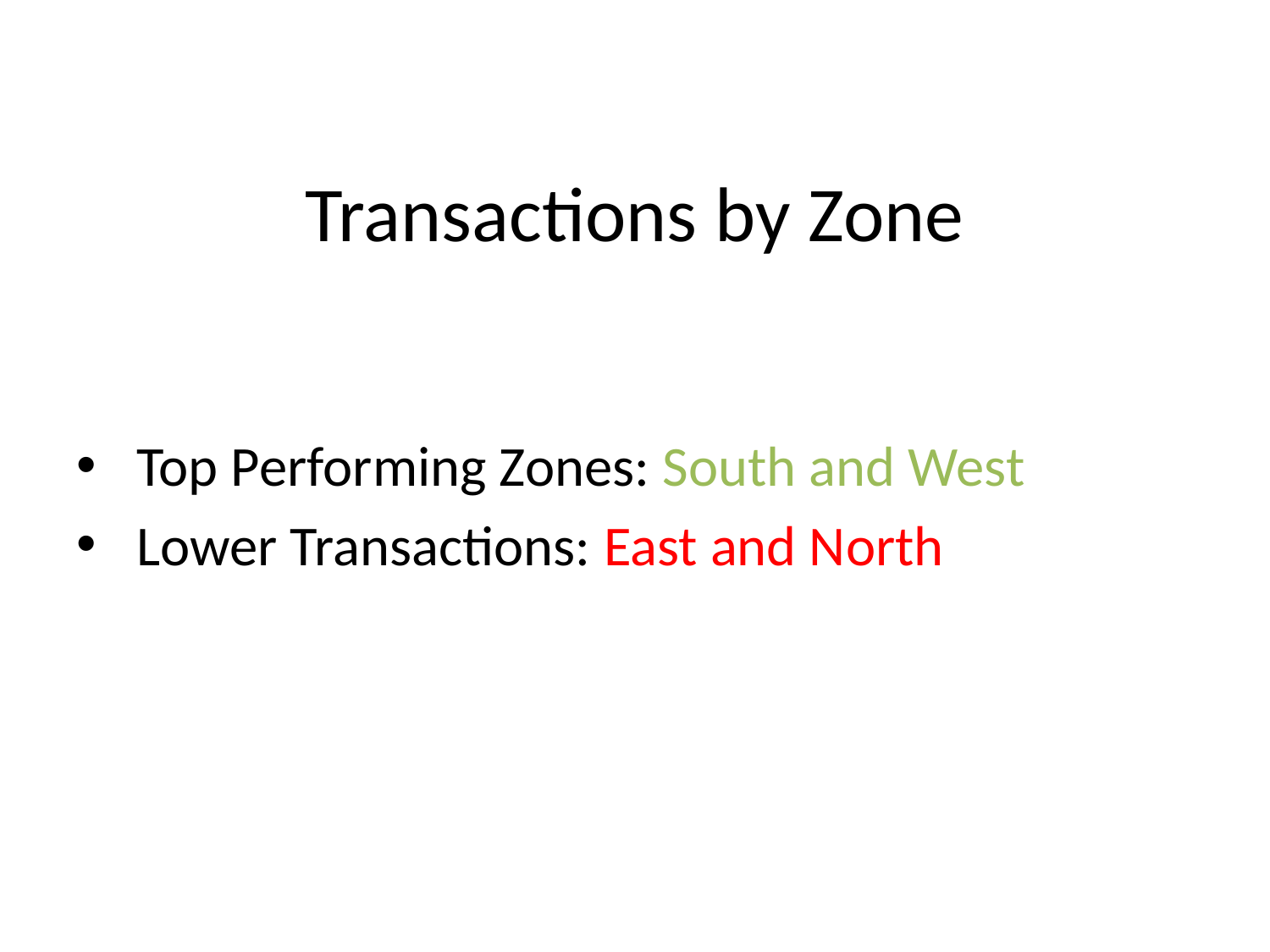

# Transactions by Zone
 Top Performing Zones: South and West
 Lower Transactions: East and North